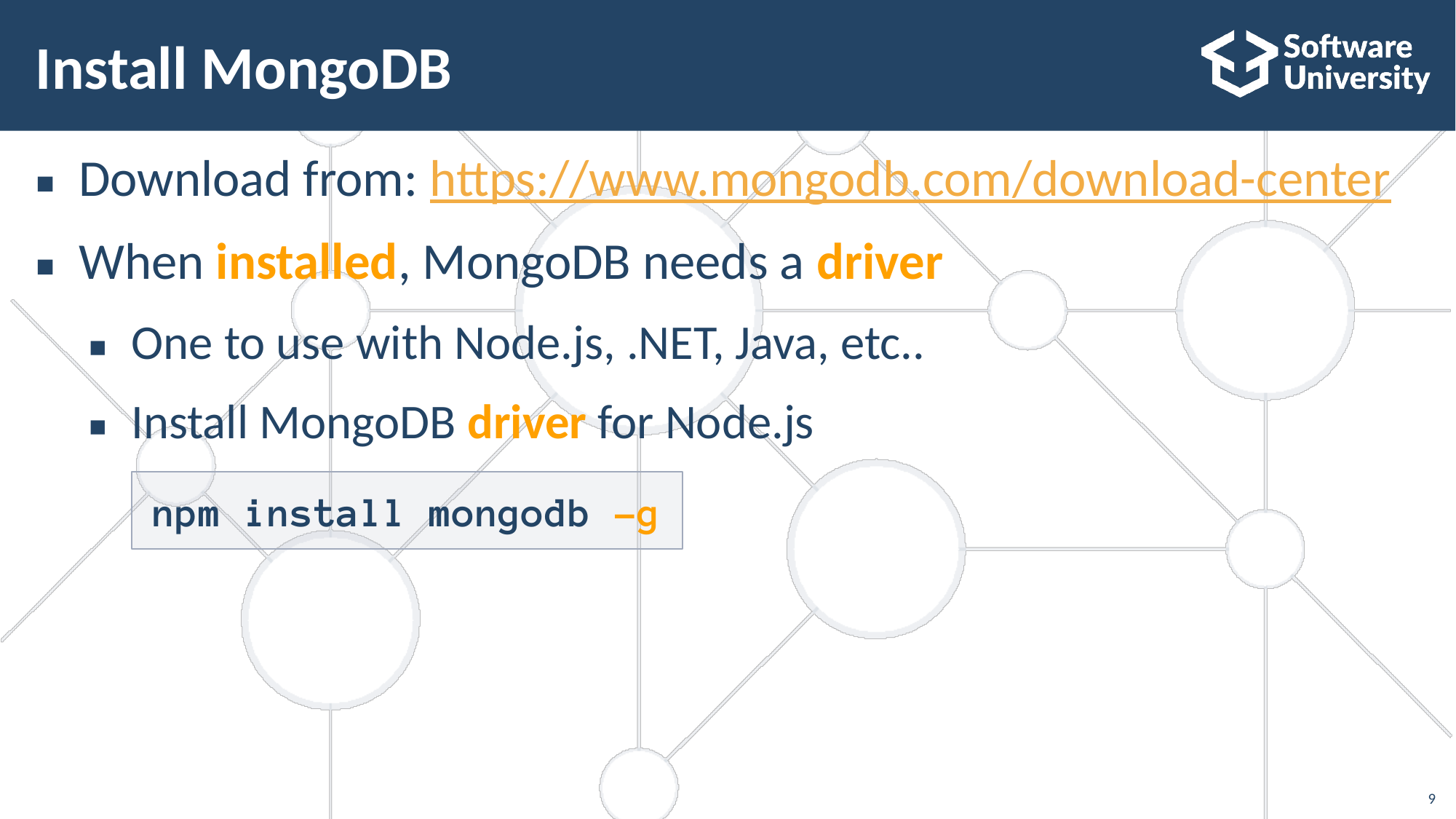

# Install MongoDB
Download from: https://www.mongodb.com/download-center
When installed, MongoDB needs a driver
One to use with Node.js, .NET, Java, etc..
Install MongoDB driver for Node.js
npm install mongodb -g
9